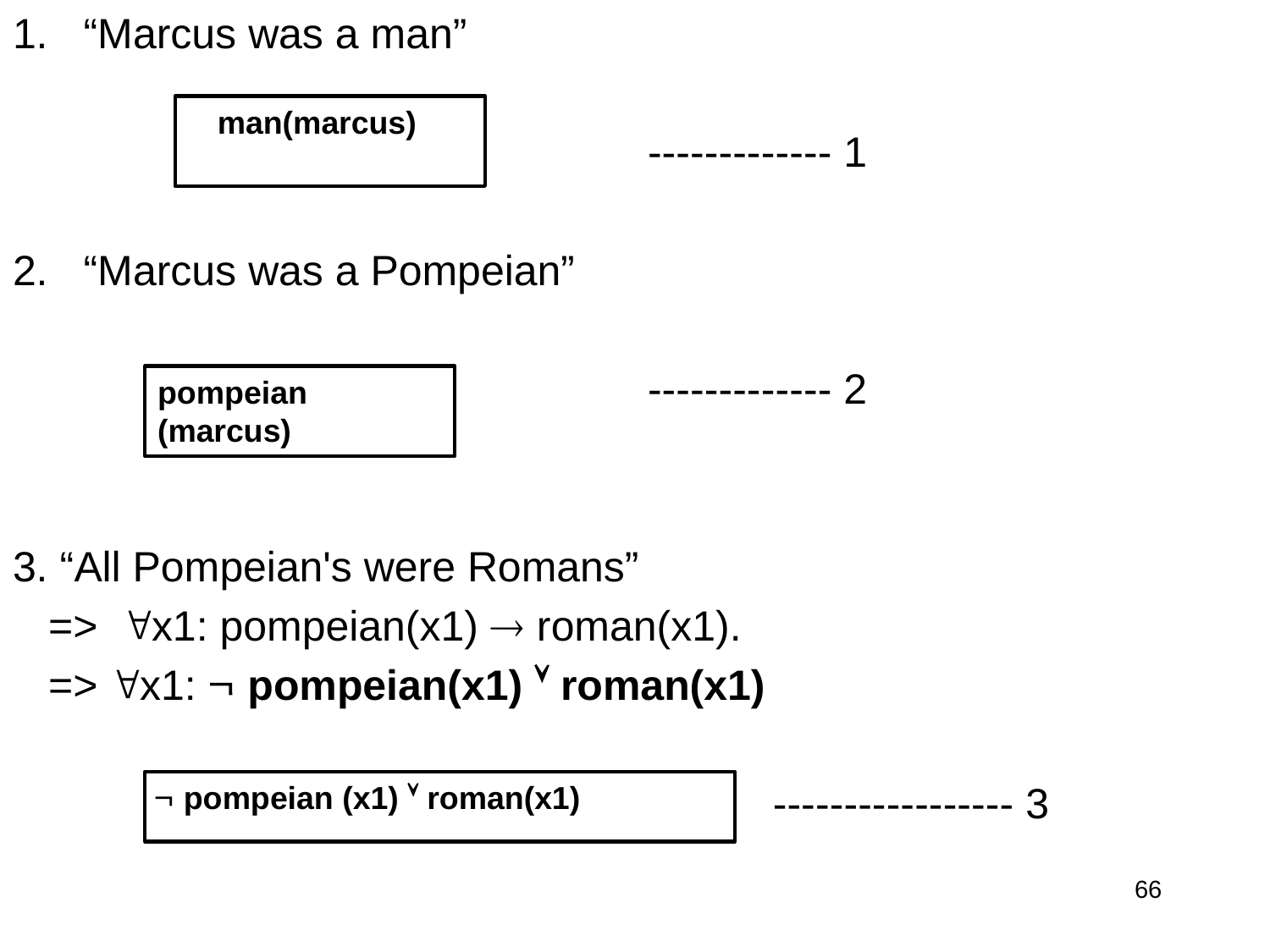

1.   “Marcus was a man”

					------------- 1

2.   “Marcus was a Pompeian”

					------------- 2

3. “All Pompeian's were Romans”
   =>  ∀x1: pompeian(x1) → roman(x1).
   => ∀x1: ¬ pompeian(x1) ∨ roman(x1)

			                                ----------------- 3

man(marcus)

pompeian (marcus)

¬ pompeian (x1) ∨ roman(x1)

66